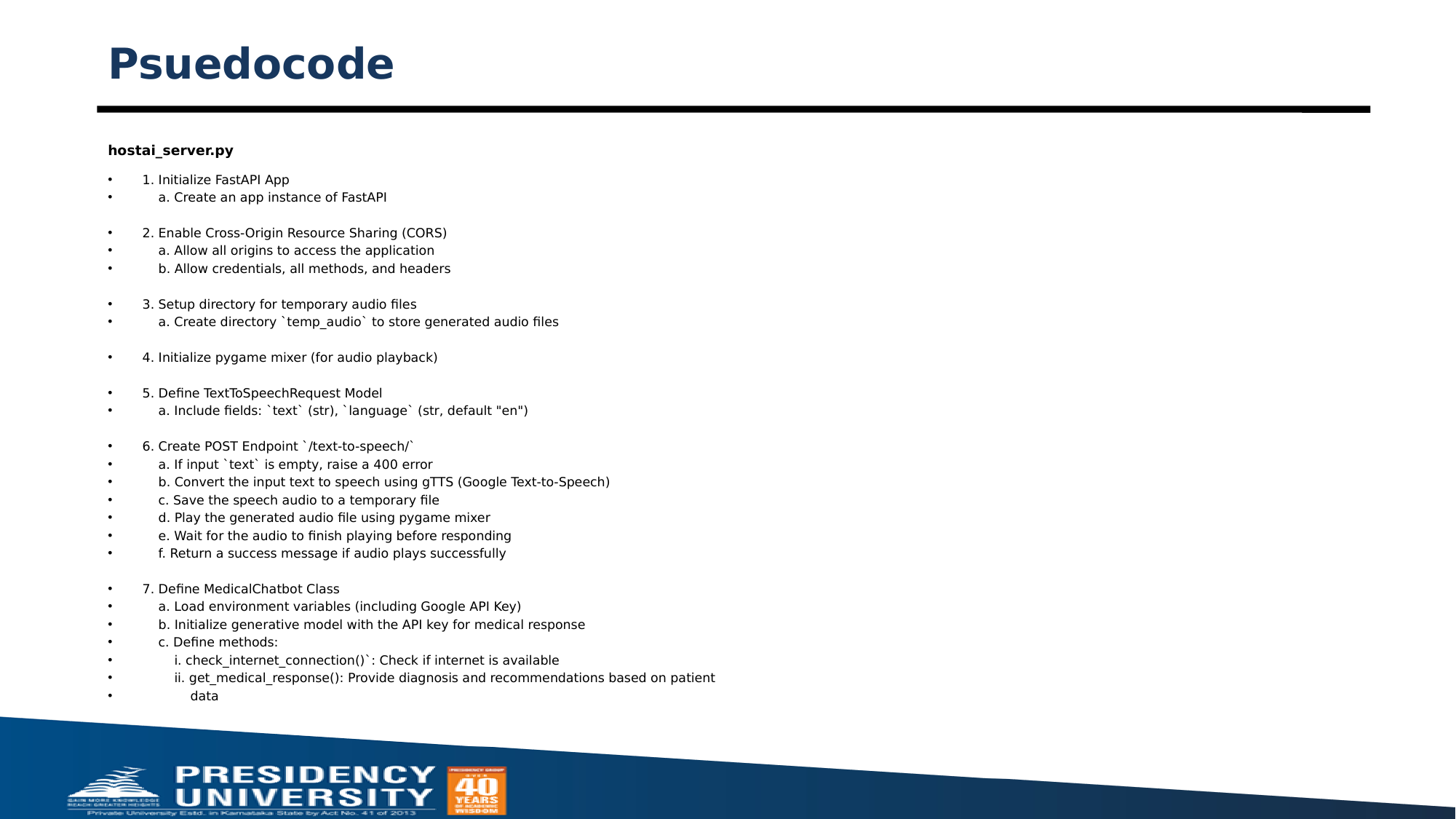

# Psuedocode
hostai_server.py

1. Initialize FastAPI App
    a. Create an app instance of FastAPI

2. Enable Cross-Origin Resource Sharing (CORS)
    a. Allow all origins to access the application
    b. Allow credentials, all methods, and headers

3. Setup directory for temporary audio files
    a. Create directory `temp_audio` to store generated audio files

4. Initialize pygame mixer (for audio playback)

5. Define TextToSpeechRequest Model
    a. Include fields: `text` (str), `language` (str, default "en")

6. Create POST Endpoint `/text-to-speech/`
    a. If input `text` is empty, raise a 400 error
    b. Convert the input text to speech using gTTS (Google Text-to-Speech)
    c. Save the speech audio to a temporary file
    d. Play the generated audio file using pygame mixer
    e. Wait for the audio to finish playing before responding
    f. Return a success message if audio plays successfully

7. Define MedicalChatbot Class
    a. Load environment variables (including Google API Key)
    b. Initialize generative model with the API key for medical response
    c. Define methods:
        i. check_internet_connection()`: Check if internet is available
        ii. get_medical_response(): Provide diagnosis and recommendations based on patient
            data